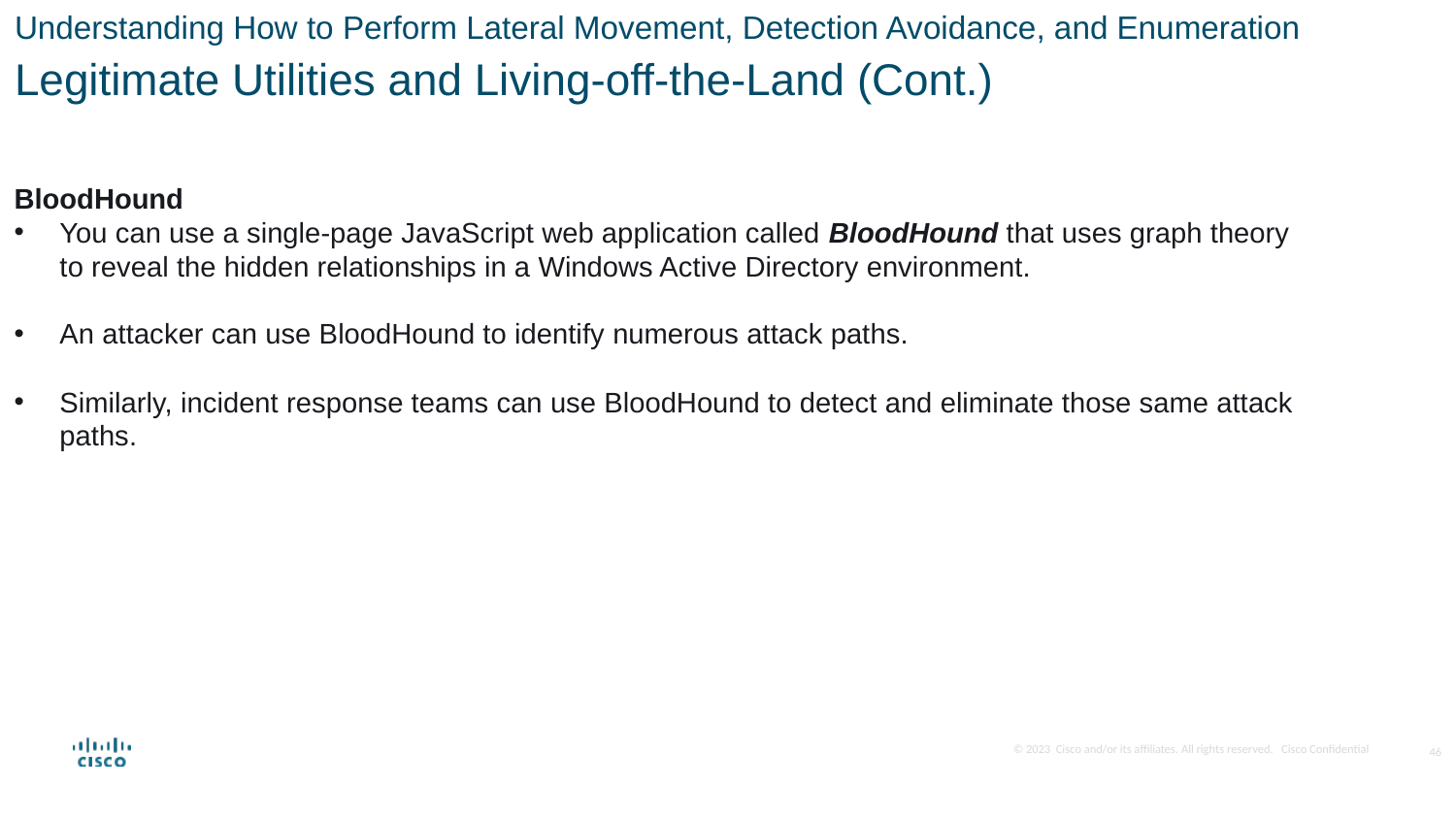

Understanding How to Perform Lateral Movement, Detection Avoidance, and Enumeration
Legitimate Utilities and Living-off-the-Land (Cont.)

BloodHound
You can use a single-page JavaScript web application called BloodHound that uses graph theory to reveal the hidden relationships in a Windows Active Directory environment.

An attacker can use BloodHound to identify numerous attack paths.

Similarly, incident response teams can use BloodHound to detect and eliminate those same attack paths.
46